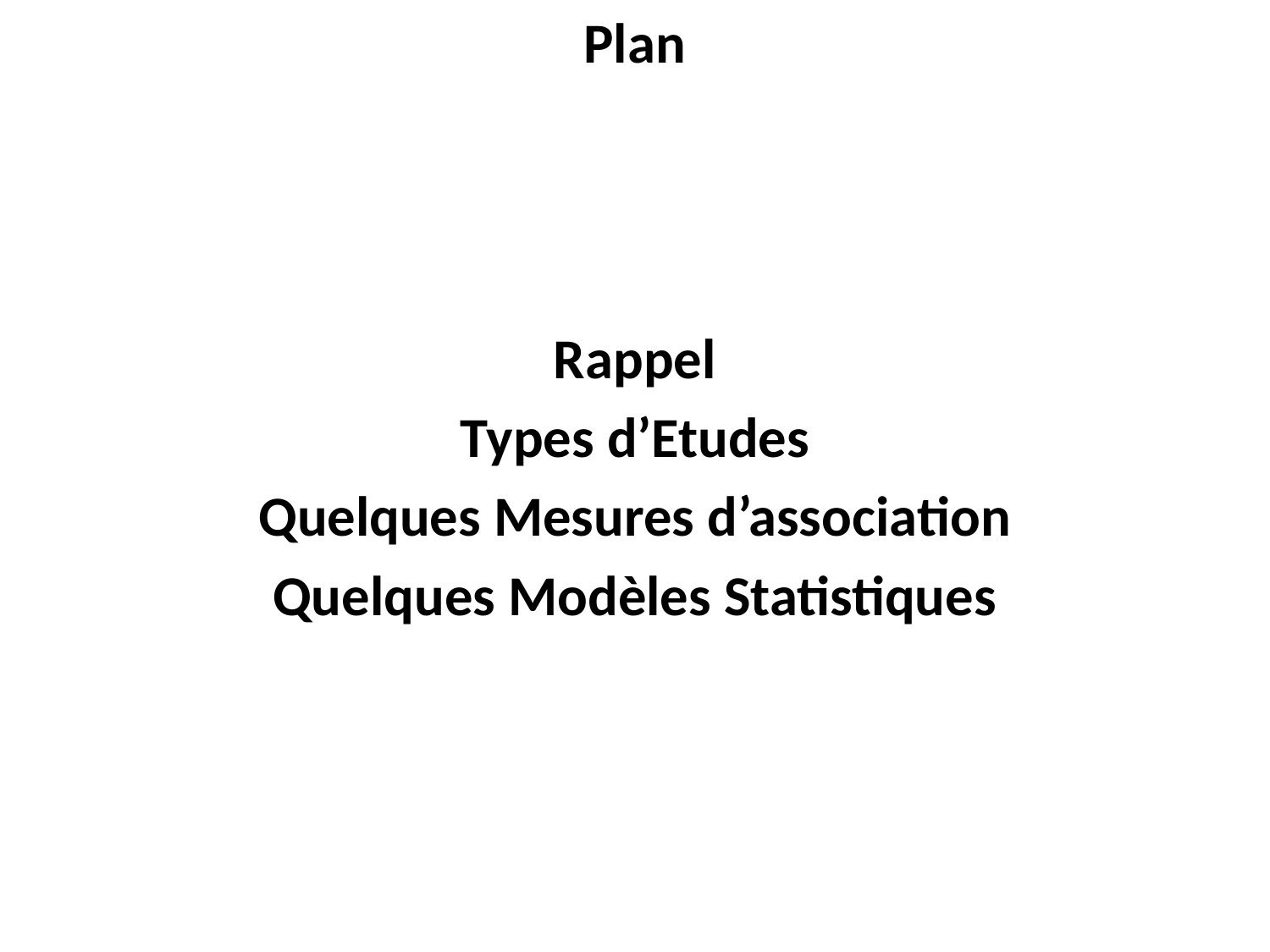

Plan

Rappel
Types d’Etudes
Quelques Mesures d’association
Quelques Modèles Statistiques